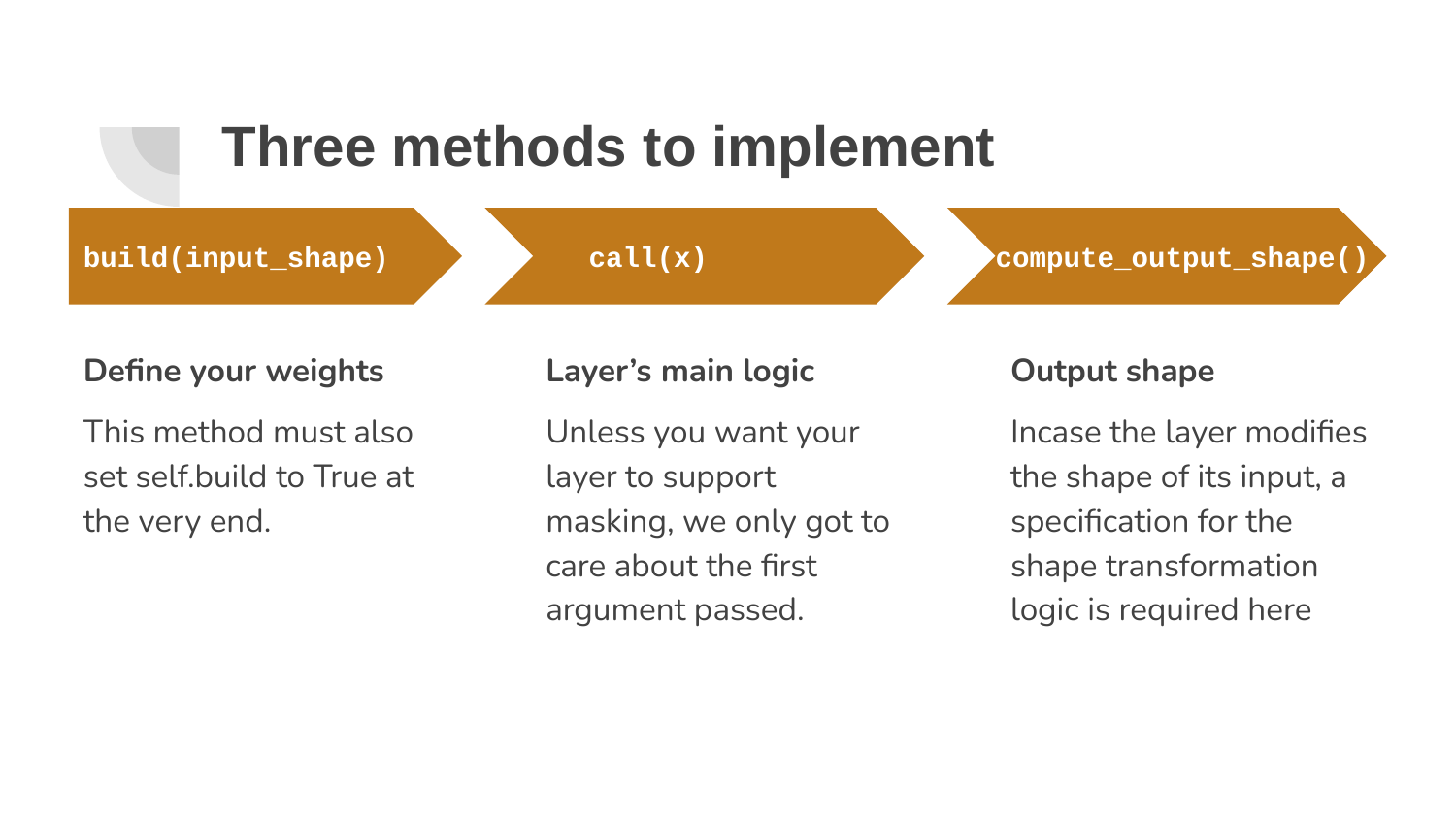

# Three methods to implement

call(x)
compute_output_shape()
build(input_shape)
Define your weights
This method must also set self.build to True at the very end.
Layer’s main logic
Unless you want your layer to support masking, we only got to care about the first argument passed.
Output shape
Incase the layer modifies the shape of its input, a specification for the shape transformation logic is required here